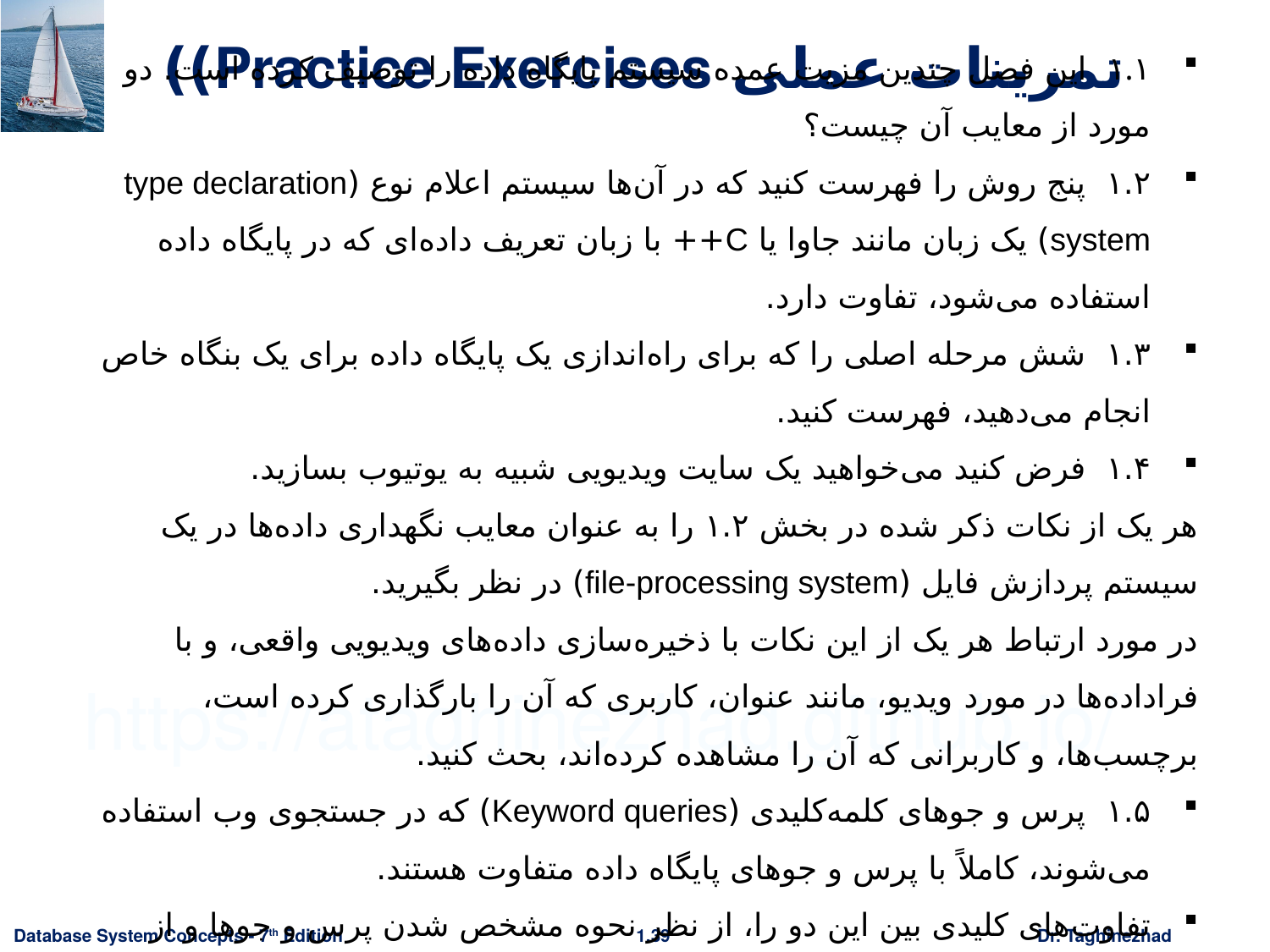

# تمرینات عملی Practice Exercises))
۱.۱  این فصل چندین مزیت عمده سیستم پایگاه داده را توصیف کرده است. دو مورد از معایب آن چیست؟
۱.۲  پنج روش را فهرست کنید که در آن‌ها سیستم اعلام نوع (type declaration system) یک زبان مانند جاوا یا C++ با زبان تعریف داده‌ای که در پایگاه داده استفاده می‌شود، تفاوت دارد.
۱.۳  شش مرحله اصلی را که برای راه‌اندازی یک پایگاه داده برای یک بنگاه خاص انجام می‌دهید، فهرست کنید.
۱.۴  فرض کنید می‌خواهید یک سایت ویدیویی شبیه به یوتیوب بسازید.
	هر یک از نکات ذکر شده در بخش ۱.۲ را به عنوان معایب نگهداری داده‌ها در یک سیستم پردازش 	فایل (file-processing system) در نظر بگیرید.
	در مورد ارتباط هر یک از این نکات با ذخیره‌سازی داده‌های ویدیویی واقعی، و با فراداده‌ها در مورد 	ویدیو، مانند عنوان، کاربری که آن را بارگذاری کرده است، برچسب‌ها، و کاربرانی که آن را مشاهده 	کرده‌اند، بحث کنید.
۱.۵  پرس و جوهای کلمه‌کلیدی (Keyword queries) که در جستجوی وب استفاده می‌شوند، کاملاً با پرس و جوهای پایگاه داده متفاوت هستند.
تفاوت‌های کلیدی بین این دو را، از نظر نحوه مشخص شدن پرس و جوها و از نظر نتیجه یک پرس و جو، فهرست کنید.